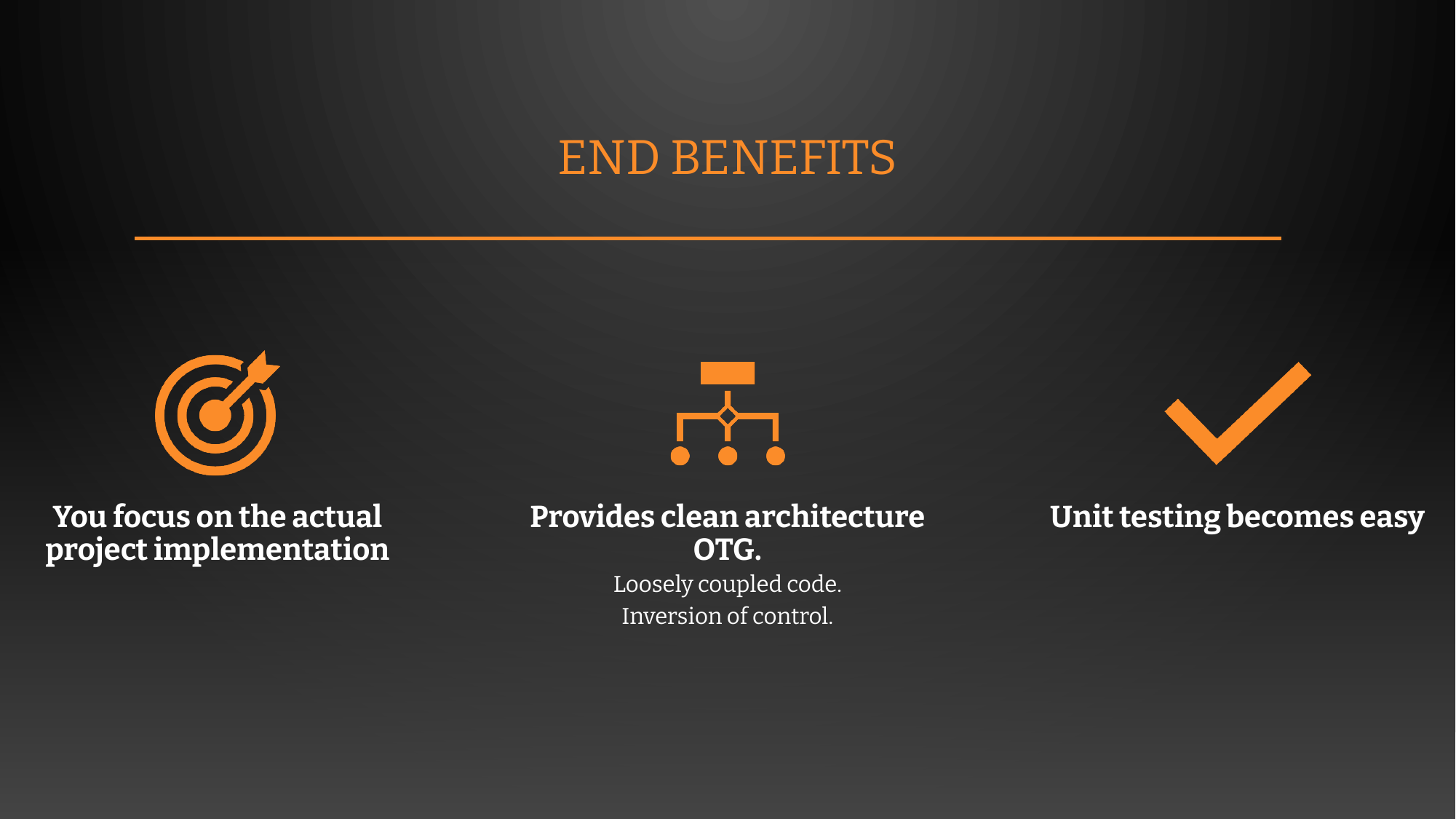

# End benefits
You focus on the actual project implementation
Provides clean architecture OTG.
Loosely coupled code.
Inversion of control.
Unit testing becomes easy